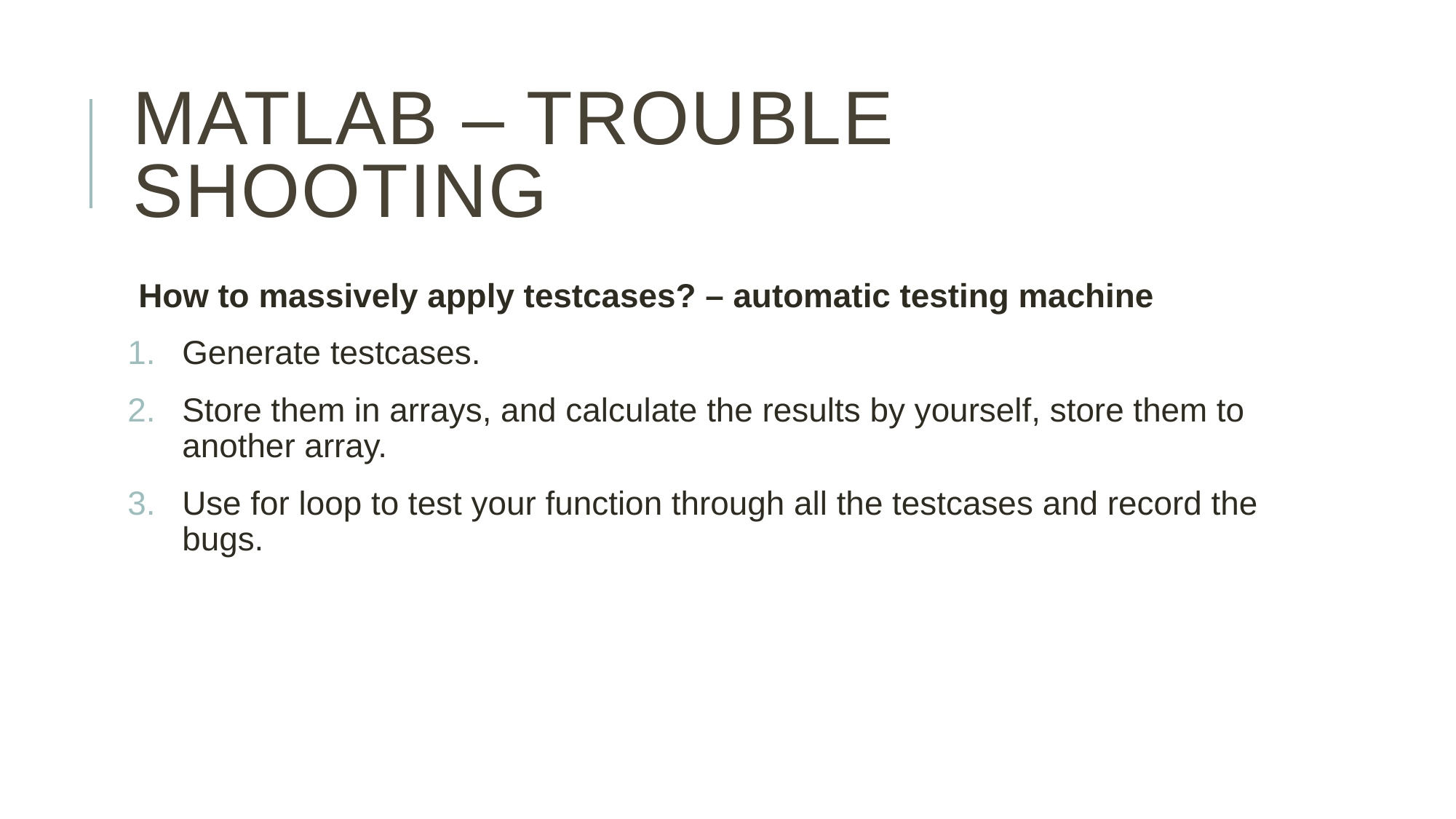

# MATLAB – Trouble shooting
How to massively apply testcases? – automatic testing machine
Generate testcases.
Store them in arrays, and calculate the results by yourself, store them to another array.
Use for loop to test your function through all the testcases and record the bugs.